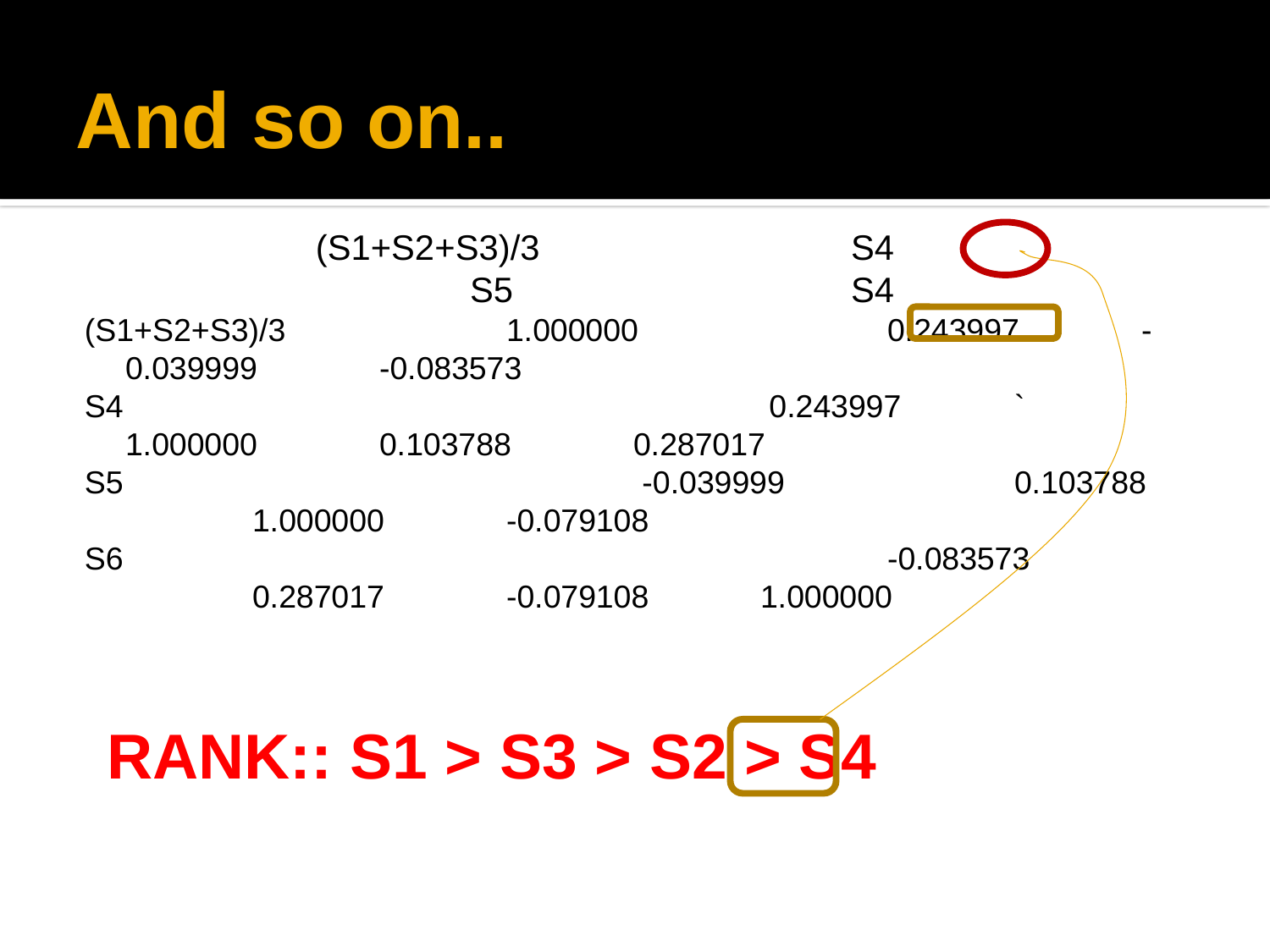

# And so on..

(S1+S2+S3)/3 			S4			S5			S4
(S1+S2+S3)/3  		1.000000 		0.243997	-0.039999	-0.083573
S4			  			 0.243997	`	1.000000	0.103788	0.287017
S5	 				 -0.039999		0.103788	1.000000	-0.079108
S6 					 	-0.083573		0.287017	-0.079108	1.000000

RANK:: S1 > S3 > S2 > S4